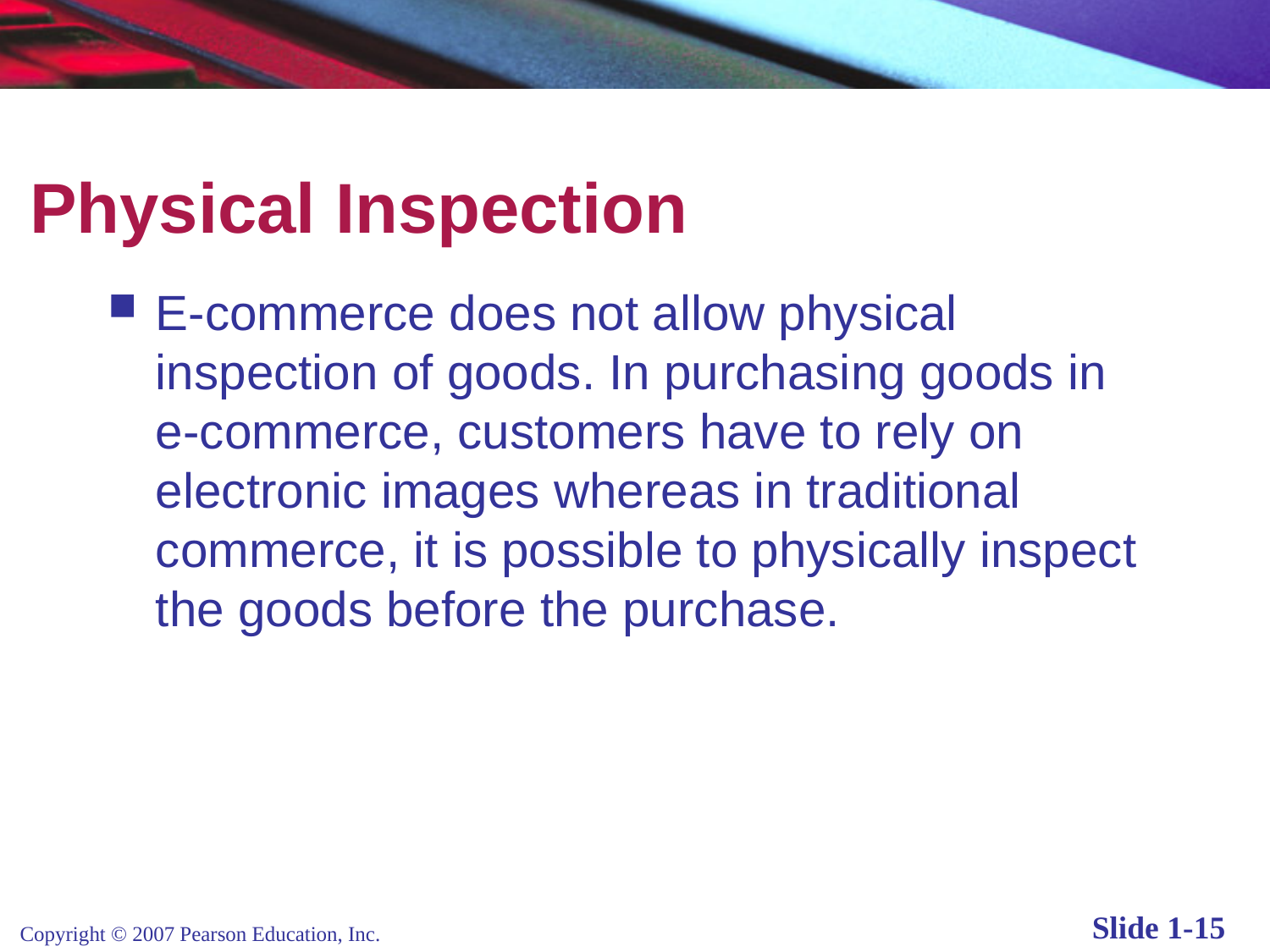

# Physical Inspection
E-commerce does not allow physical inspection of goods. In purchasing goods in e-commerce, customers have to rely on electronic images whereas in traditional commerce, it is possible to physically inspect the goods before the purchase.
Copyright © 2007 Pearson Education, Inc.
Slide 1-15